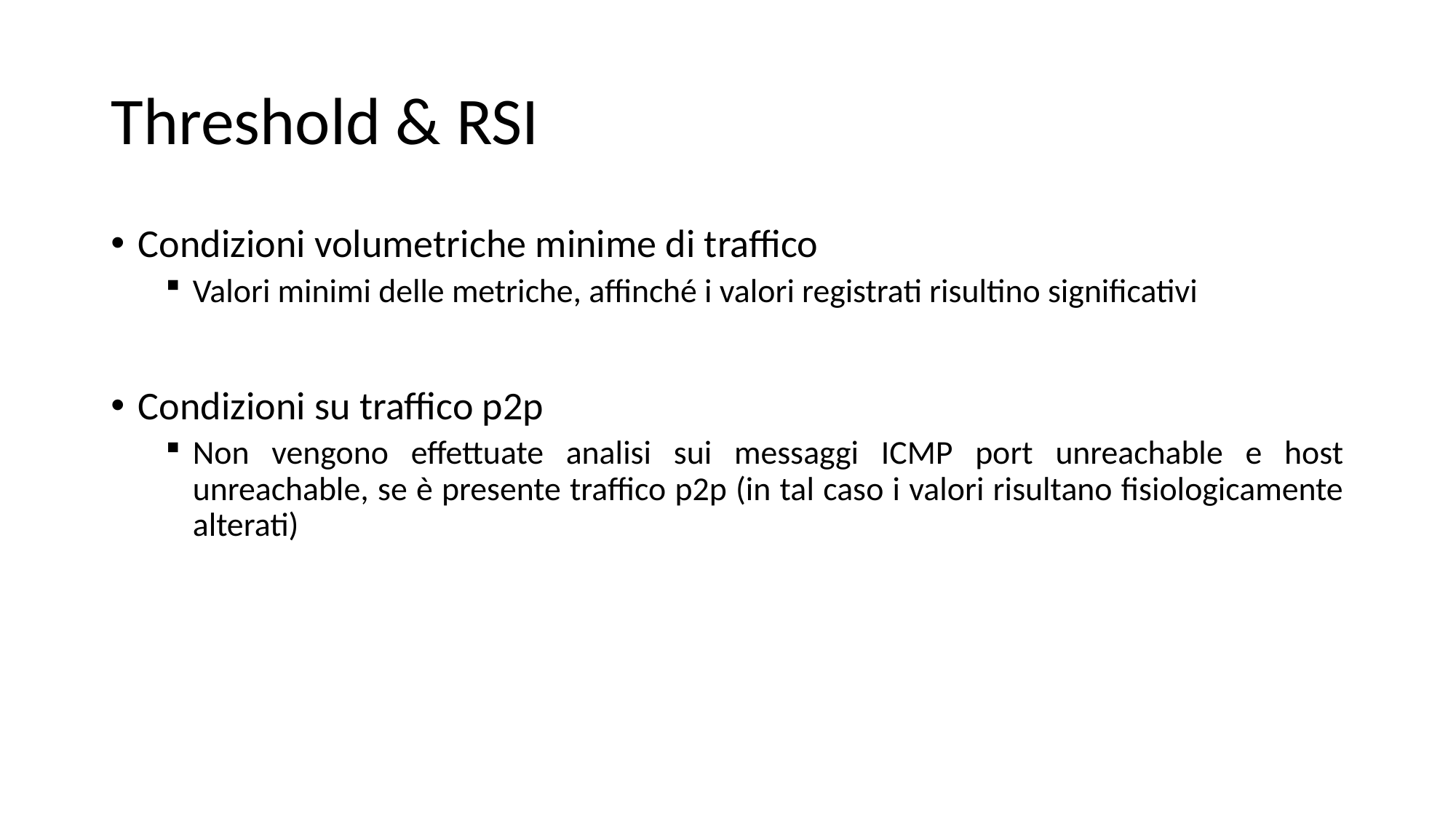

# Threshold & RSI
Condizioni volumetriche minime di traffico
Valori minimi delle metriche, affinché i valori registrati risultino significativi

Condizioni su traffico p2p
Non vengono effettuate analisi sui messaggi ICMP port unreachable e host unreachable, se è presente traffico p2p (in tal caso i valori risultano fisiologicamente alterati)